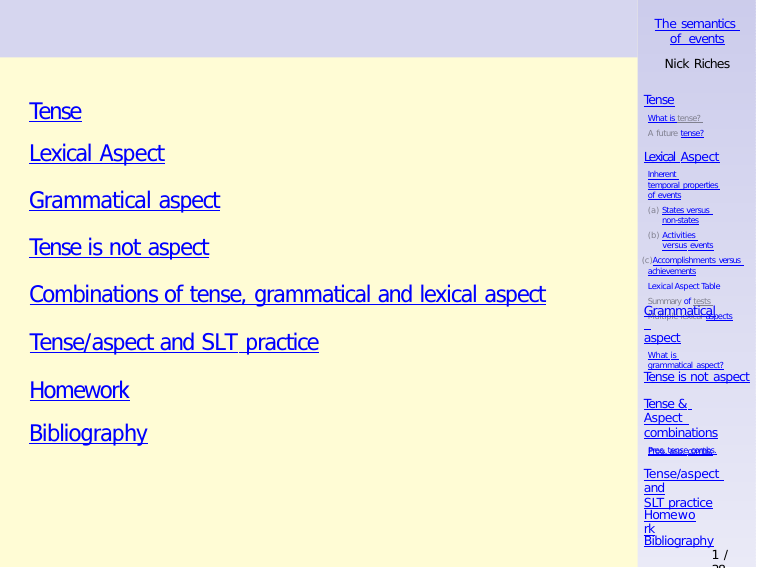

The semantics of  events
Nick Riches
Tense
Lexical Aspect
Tense
What is tense?  A future tense?
Lexical Aspect
Inherent temporal  properties of events
States versus non-states
Activities versus events
Accomplishments versus  achievements
Lexical Aspect Table  Summary of tests  Multiple lexical aspects
Grammatical aspect
Tense is not aspect
Combinations of tense, grammatical and lexical aspect
Grammatical  aspect
What is grammatical  aspect?
Tense/aspect and SLT practice
Tense is not aspect
Homework
Tense & Aspect  combinations
Pres. tense combs.
Bibliography
Prog. asp. combs.
Tense/aspect and
SLT practice
Homework
Bibliography
1 / 38